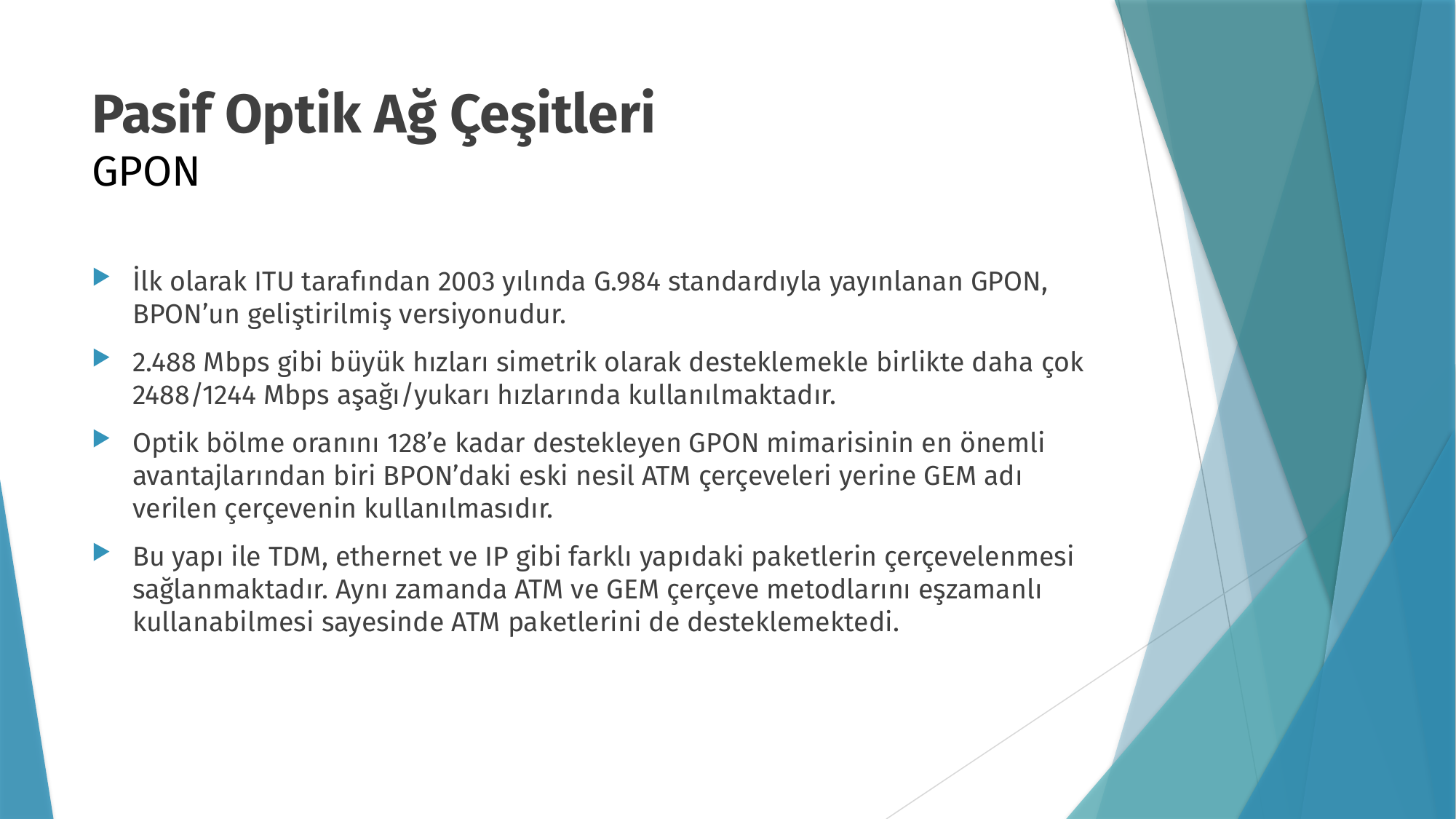

# Pasif Optik Ağ Çeşitleri GPON
İlk olarak ITU tarafından 2003 yılında G.984 standardıyla yayınlanan GPON, BPON’un geliştirilmiş versiyonudur.
2.488 Mbps gibi büyük hızları simetrik olarak desteklemekle birlikte daha çok 2488/1244 Mbps aşağı/yukarı hızlarında kullanılmaktadır.
Optik bölme oranını 128’e kadar destekleyen GPON mimarisinin en önemli avantajlarından biri BPON’daki eski nesil ATM çerçeveleri yerine GEM adı verilen çerçevenin kullanılmasıdır.
Bu yapı ile TDM, ethernet ve IP gibi farklı yapıdaki paketlerin çerçevelenmesi sağlanmaktadır. Aynı zamanda ATM ve GEM çerçeve metodlarını eşzamanlı kullanabilmesi sayesinde ATM paketlerini de desteklemektedi.